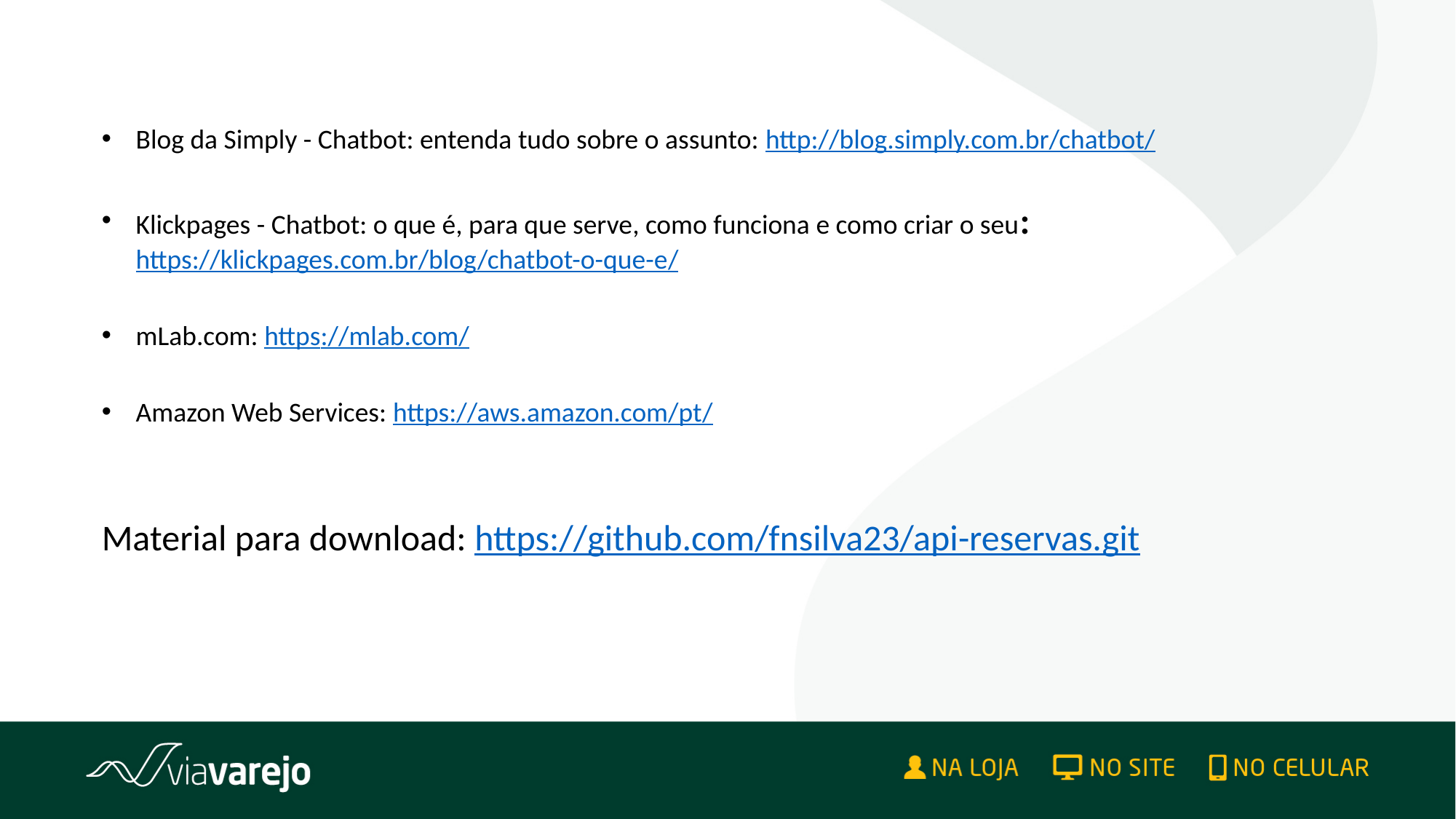

Blog da Simply - Chatbot: entenda tudo sobre o assunto: http://blog.simply.com.br/chatbot/

Klickpages - Chatbot: o que é, para que serve, como funciona e como criar o seu: https://klickpages.com.br/blog/chatbot-o-que-e/

mLab.com: https://mlab.com/

Amazon Web Services: https://aws.amazon.com/pt/

Material para download: https://github.com/fnsilva23/api-reservas.git